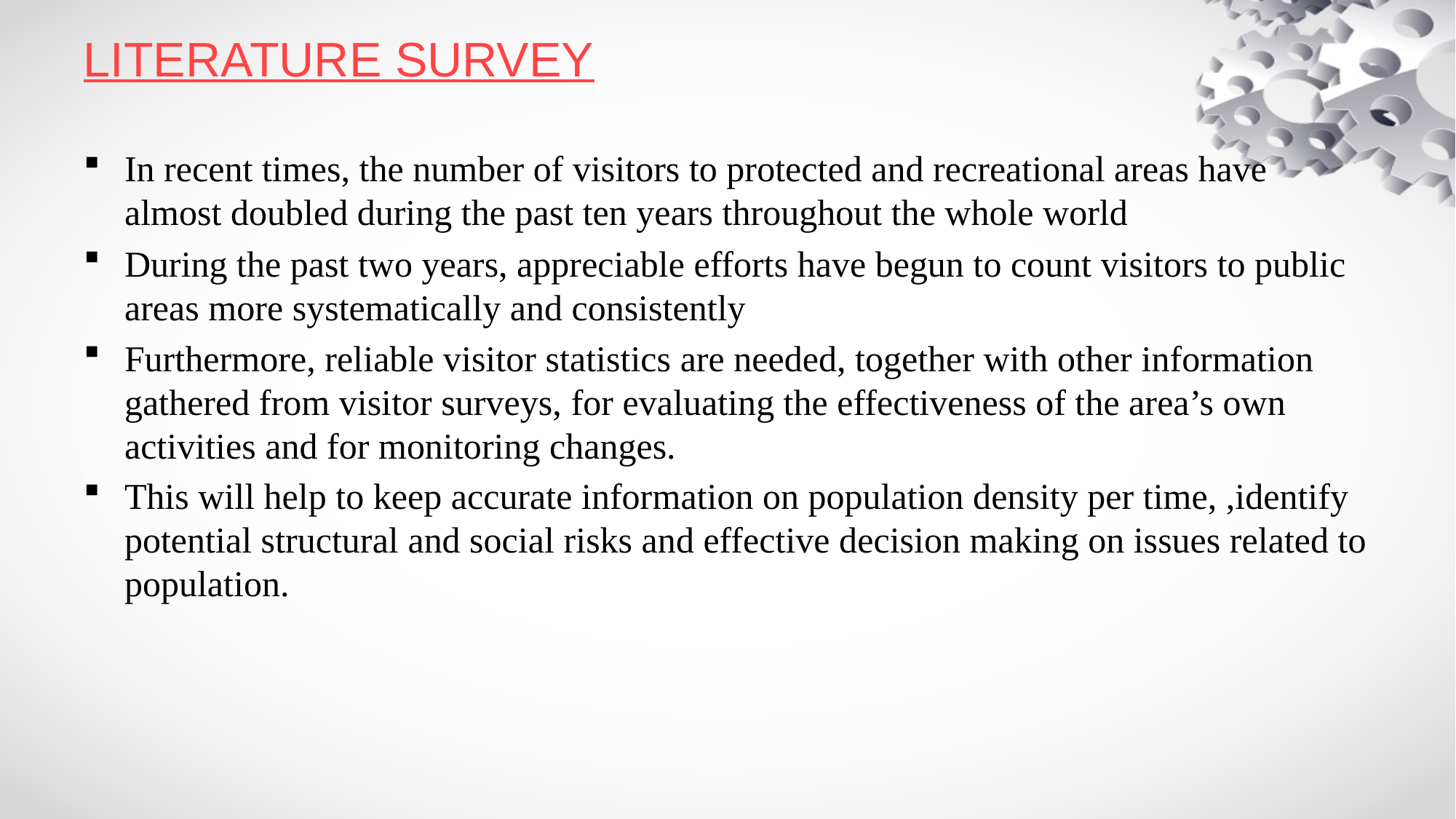

# LITERATURE SURVEY
In recent times, the number of visitors to protected and recreational areas have almost doubled during the past ten years throughout the whole world
During the past two years, appreciable efforts have begun to count visitors to public areas more systematically and consistently
Furthermore, reliable visitor statistics are needed, together with other information gathered from visitor surveys, for evaluating the effectiveness of the area’s own activities and for monitoring changes.
This will help to keep accurate information on population density per time, ,identify potential structural and social risks and effective decision making on issues related to population.